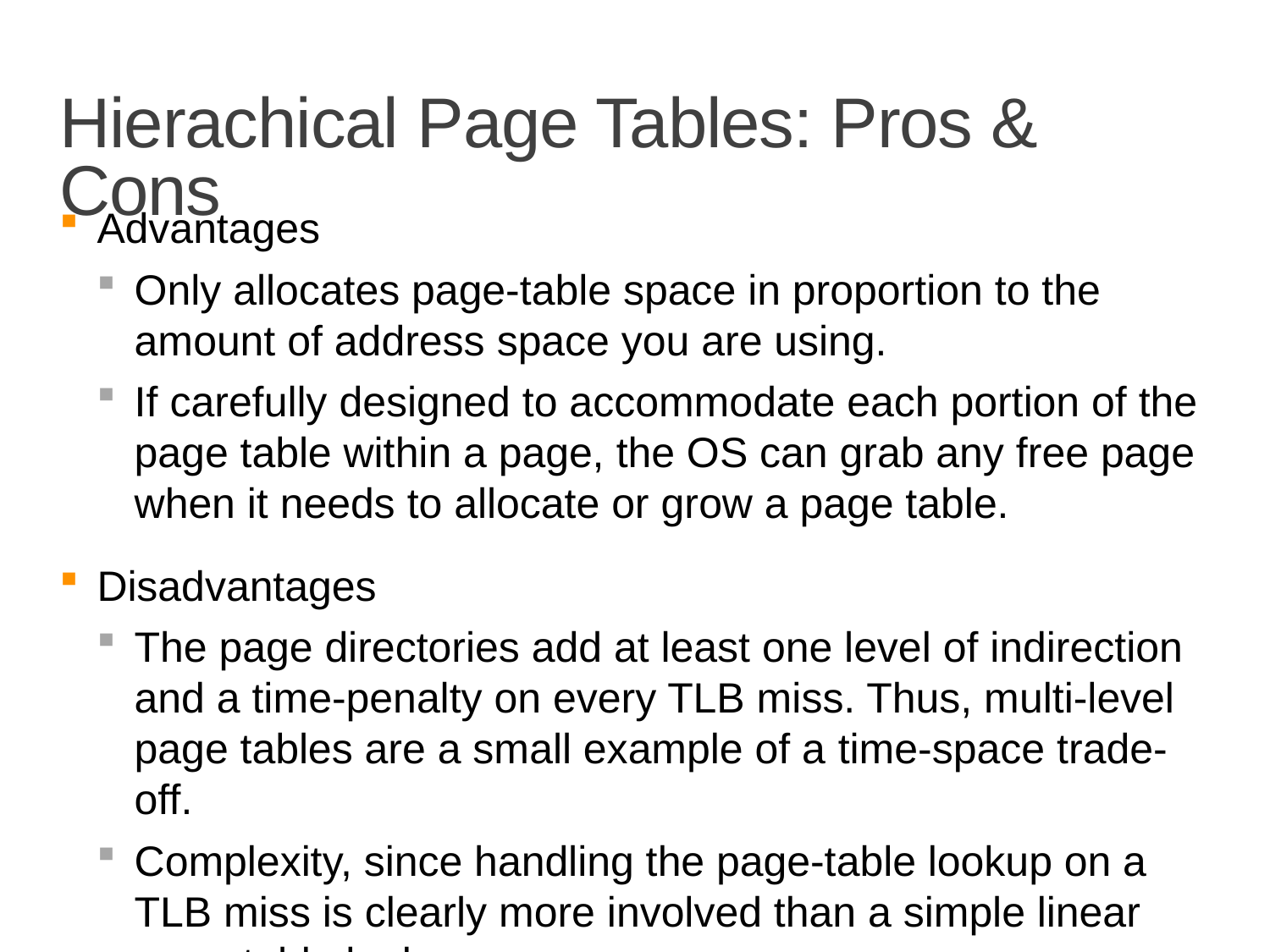

# Hierachical Page Tables: Pros & Cons
Advantages
Only allocates page-table space in proportion to the amount of address space you are using.
If carefully designed to accommodate each portion of the page table within a page, the OS can grab any free page when it needs to allocate or grow a page table.
Disadvantages
The page directories add at least one level of indirection and a time-penalty on every TLB miss. Thus, multi-level page tables are a small example of a time-space trade-off.
Complexity, since handling the page-table lookup on a TLB miss is clearly more involved than a simple linear page-table lookup.